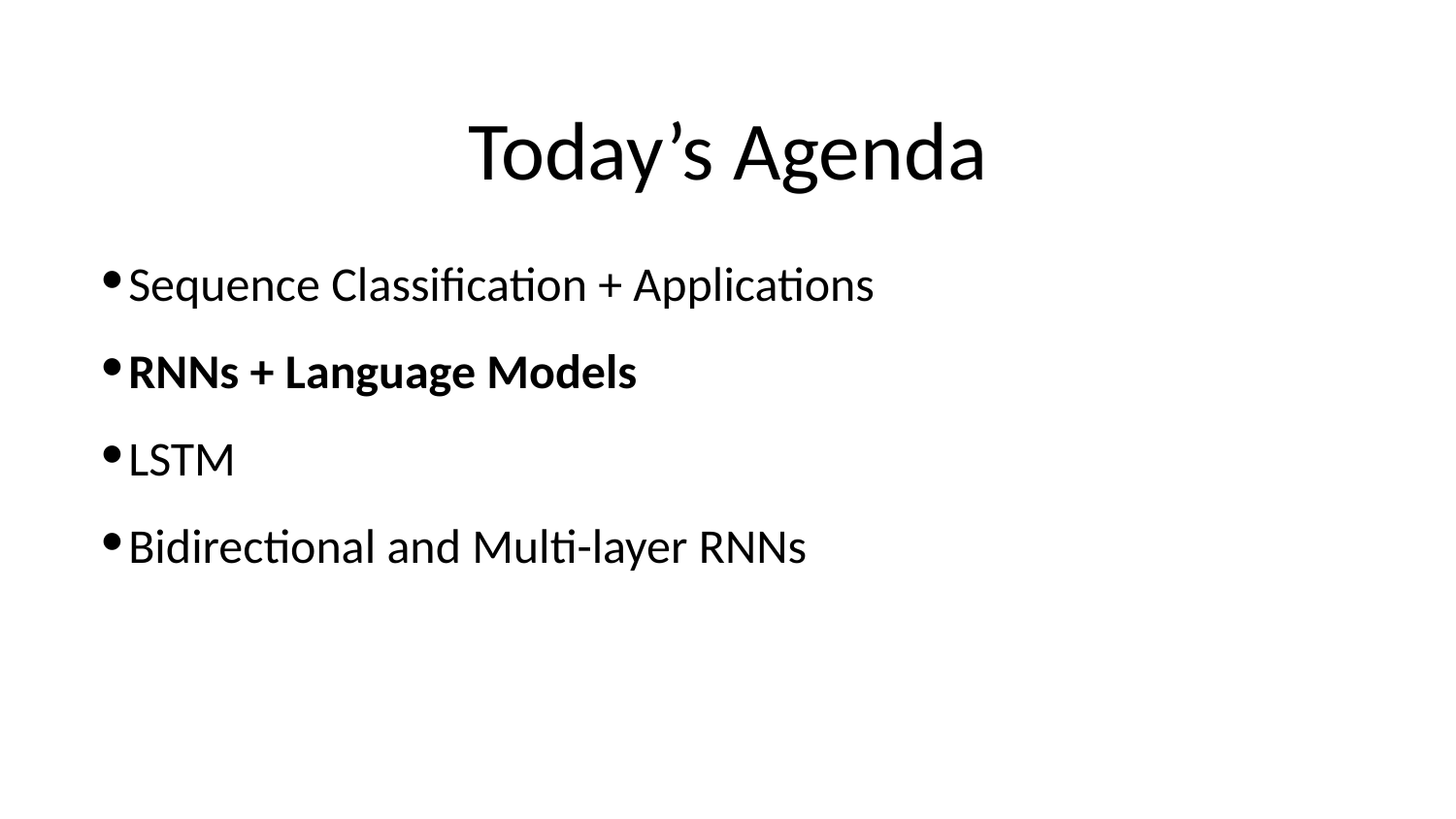

# Today’s Agenda
Sequence Classification + Applications
RNNs + Language Models
LSTM
Bidirectional and Multi-layer RNNs